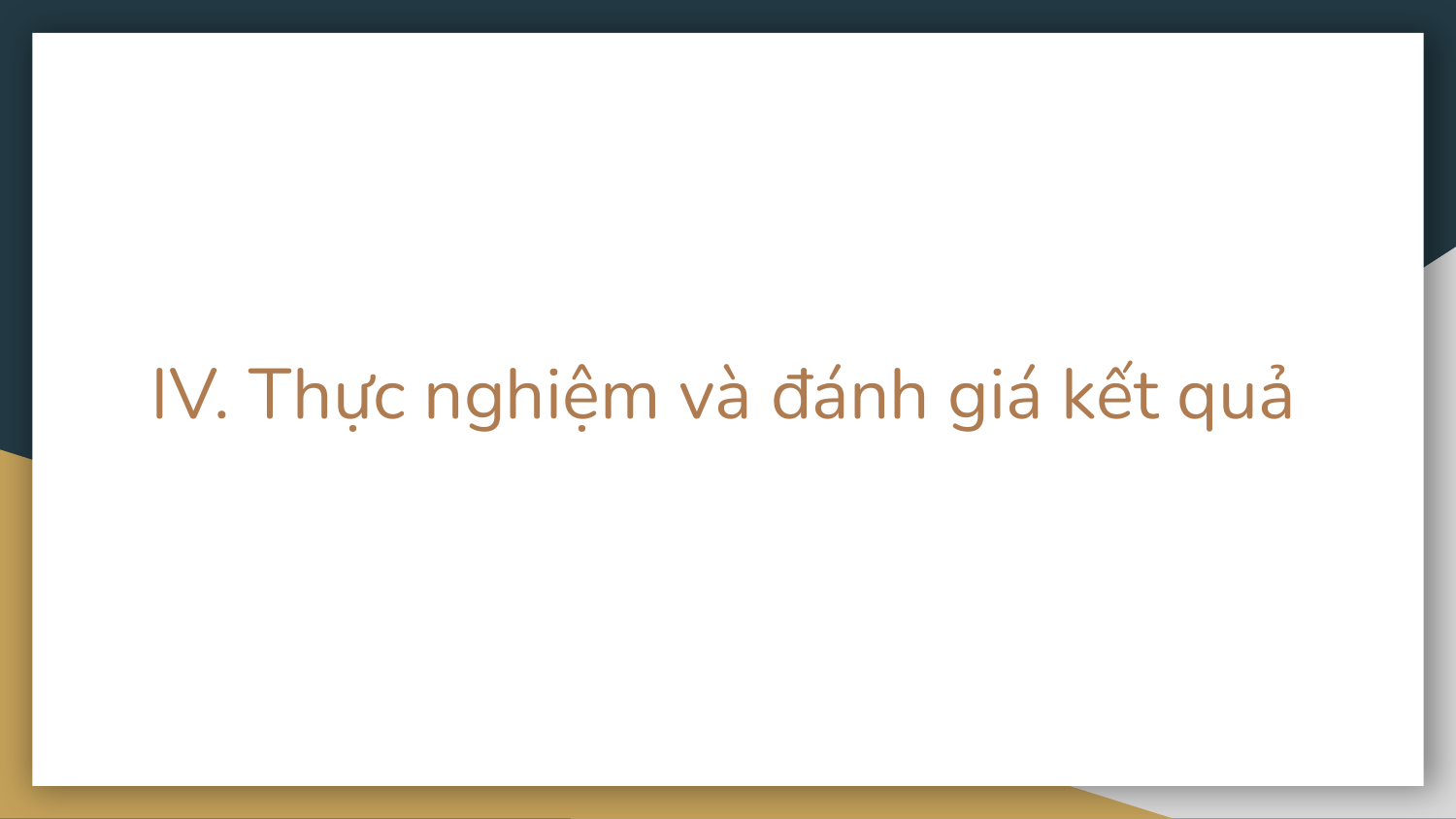

# IV. Thực nghiệm và đánh giá kết quả